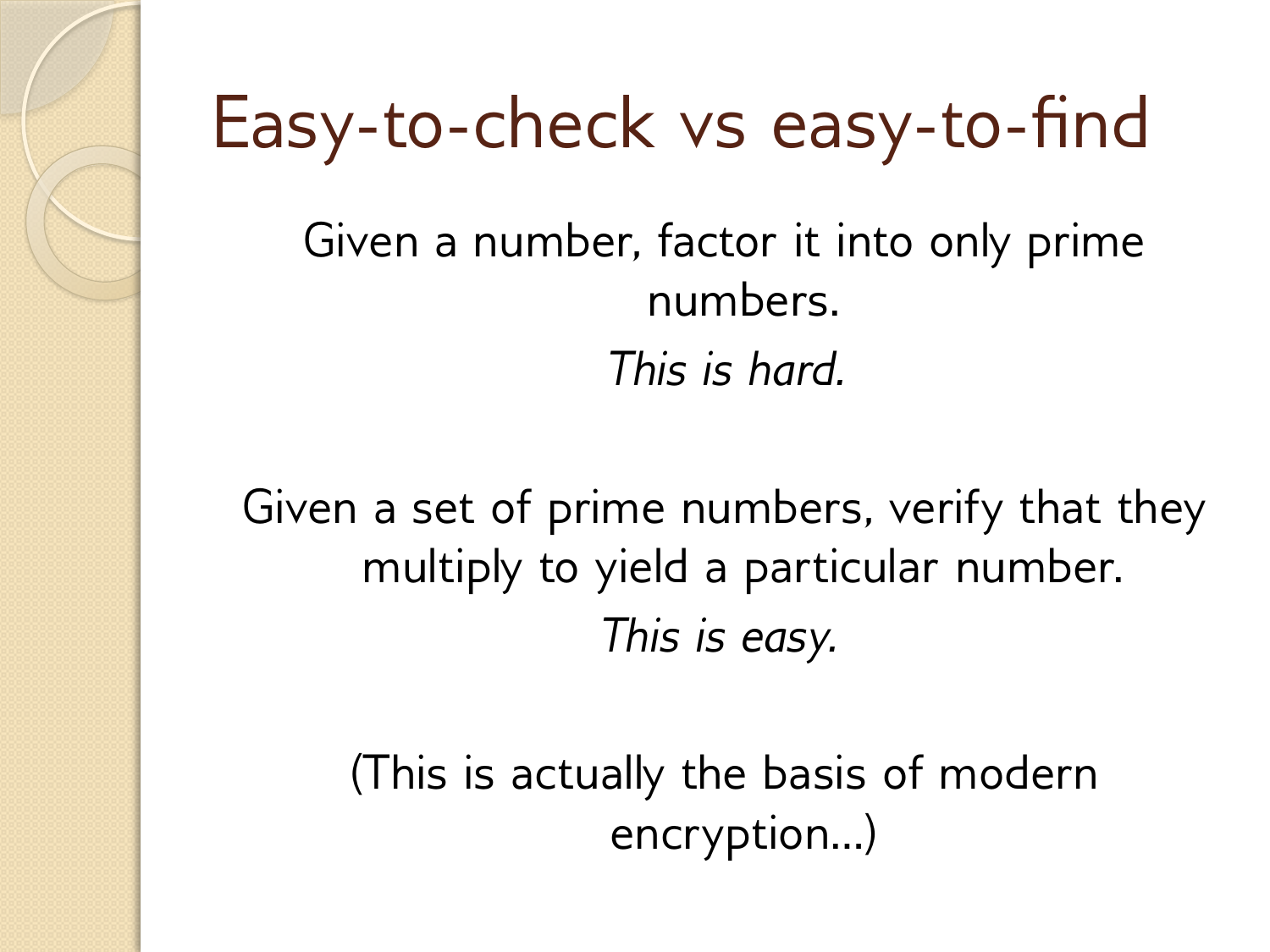

# Easy-to-check vs easy-to-find
Given a number, factor it into only prime numbers.
This is hard.

Given a set of prime numbers, verify that they multiply to yield a particular number.
This is easy.

(This is actually the basis of modern encryption…)